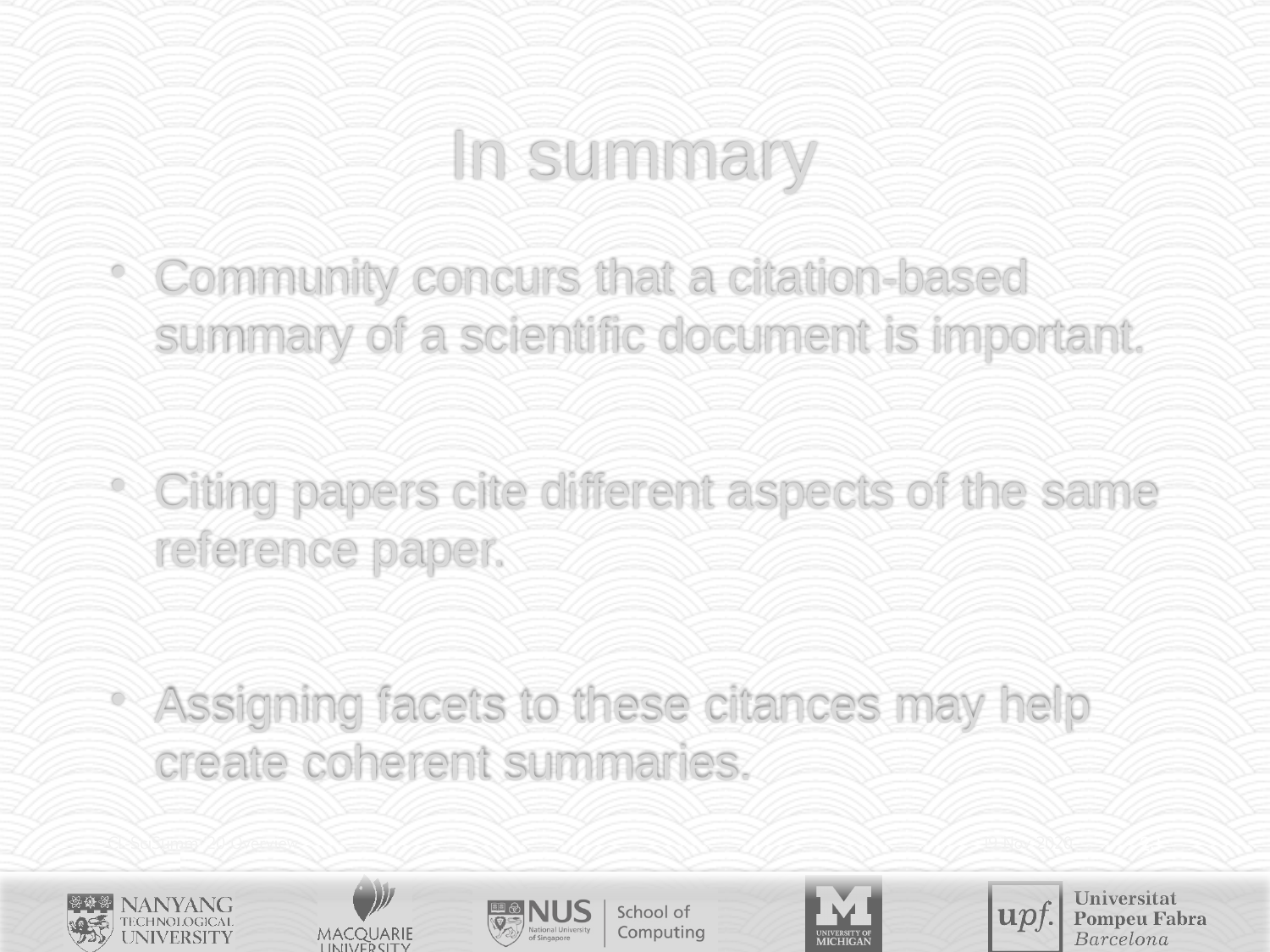

# In summary
Community concurs that a citation-based summary of a scientific document is important.

Citing papers cite different aspects of the same reference paper.

Assigning facets to these citances may help create coherent summaries.
CL-SciSumm '20 Overview
19 Nov 2020
23